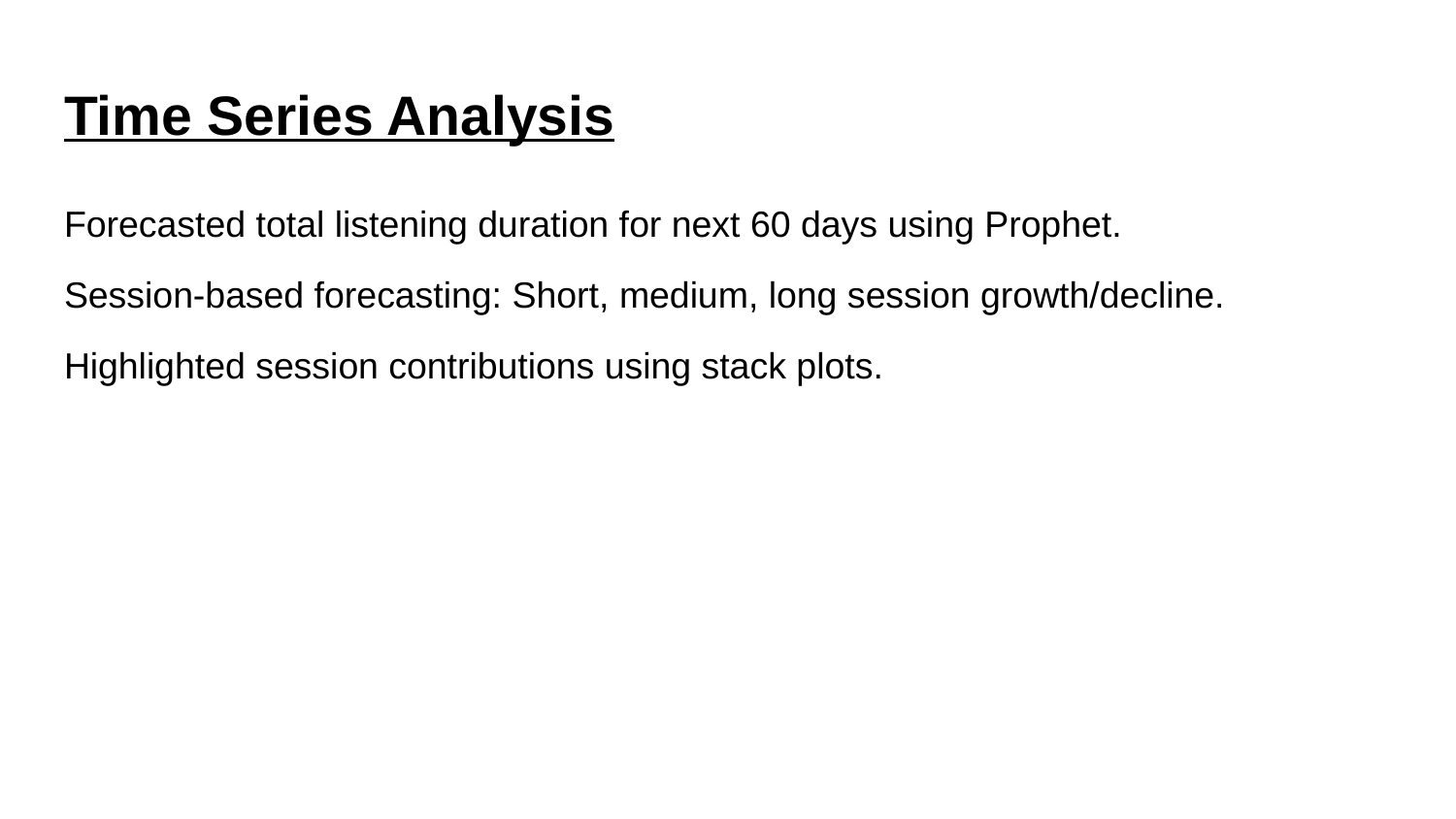

# Time Series Analysis
Forecasted total listening duration for next 60 days using Prophet.
Session-based forecasting: Short, medium, long session growth/decline.
Highlighted session contributions using stack plots.